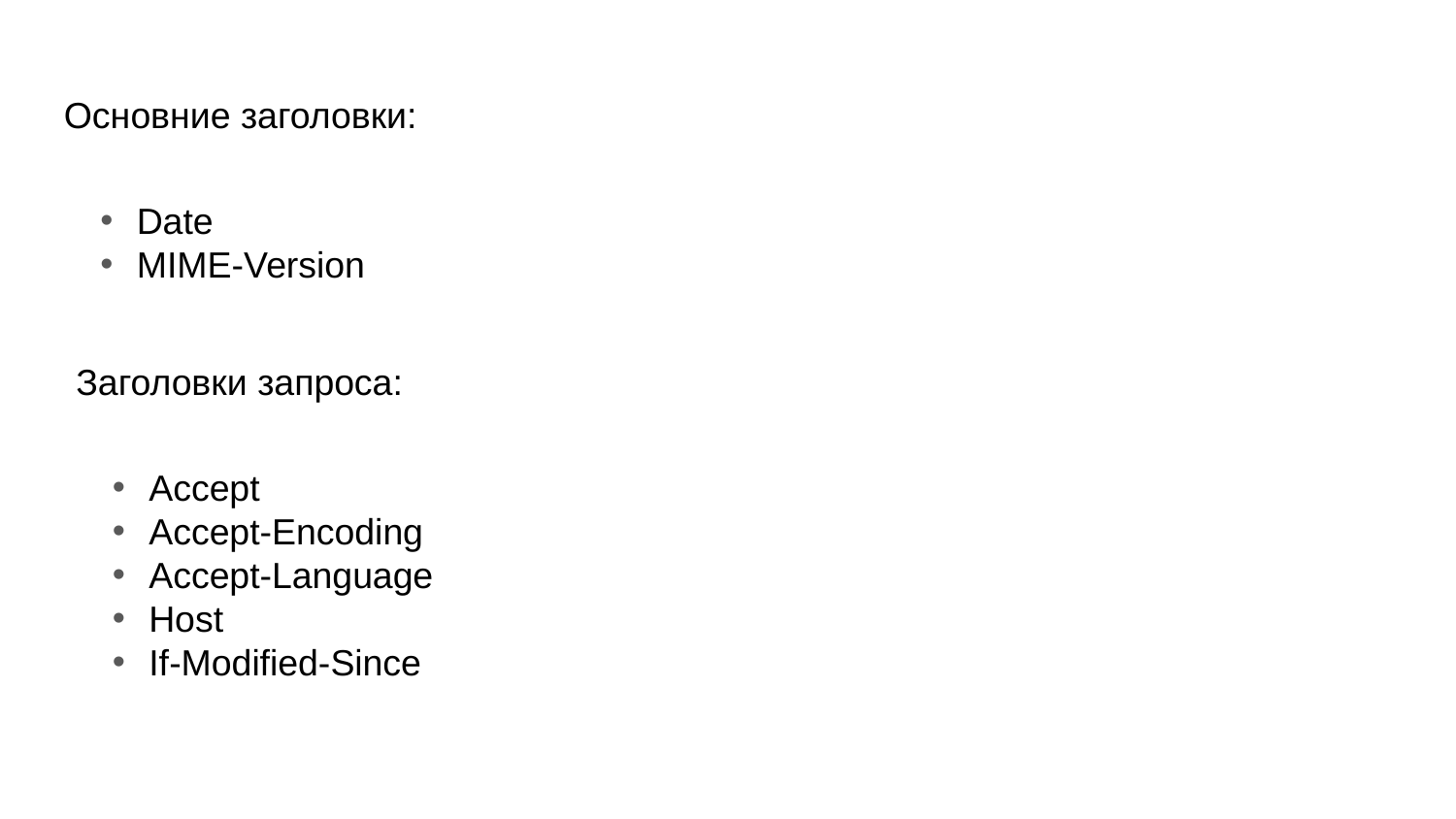

Основние заголовки:
Date
MIME-Version
Заголовки запроса:
Accept
Accept-Encoding
Accept-Language
Host
If-Modified-Since